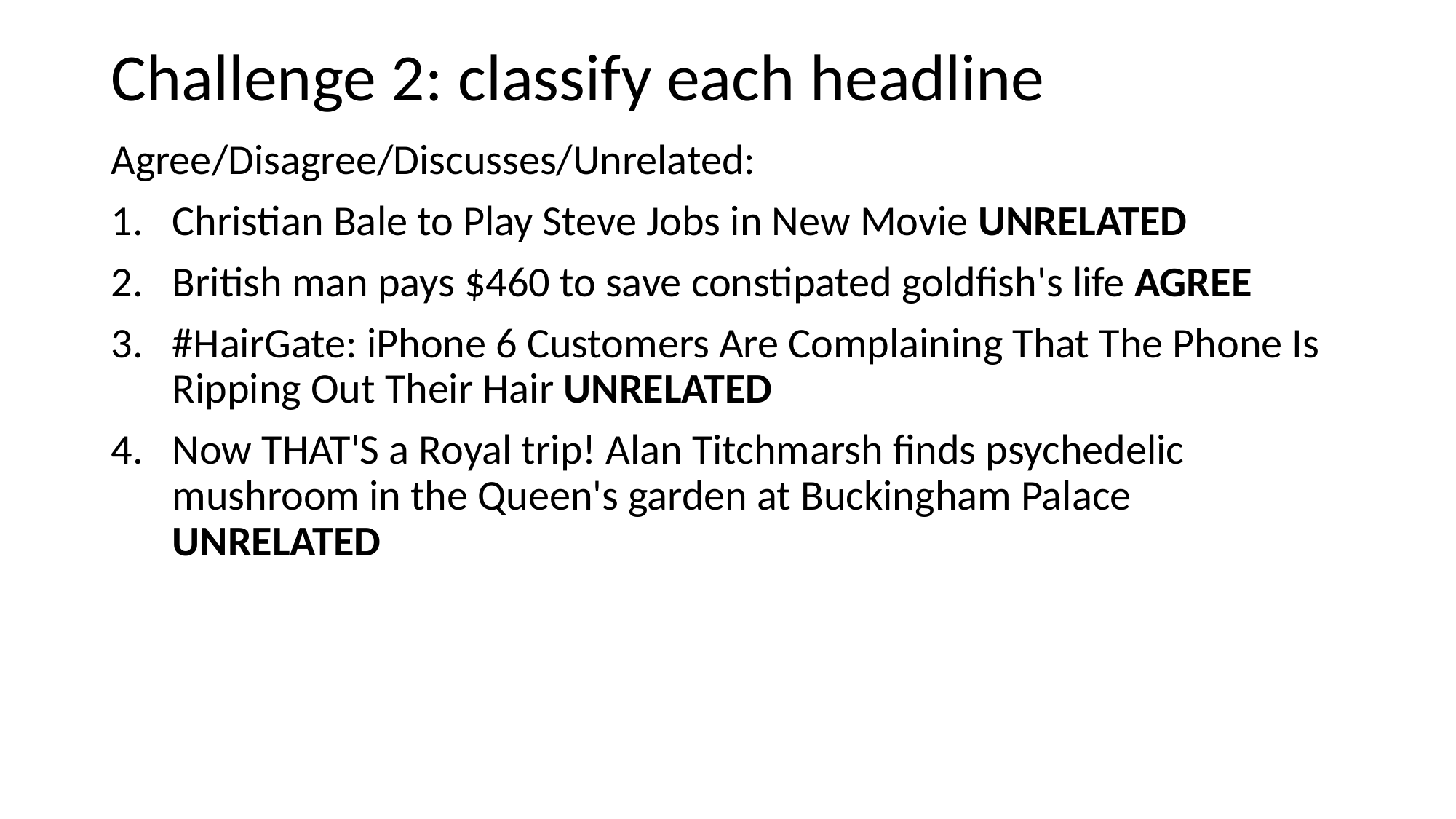

# Challenge 2: classify each headline
Agree/Disagree/Discusses/Unrelated:
Christian Bale to Play Steve Jobs in New Movie UNRELATED
British man pays $460 to save constipated goldfish's life AGREE
#HairGate: iPhone 6 Customers Are Complaining That The Phone Is Ripping Out Their Hair UNRELATED
Now THAT'S a Royal trip! Alan Titchmarsh finds psychedelic mushroom in the Queen's garden at Buckingham Palace UNRELATED